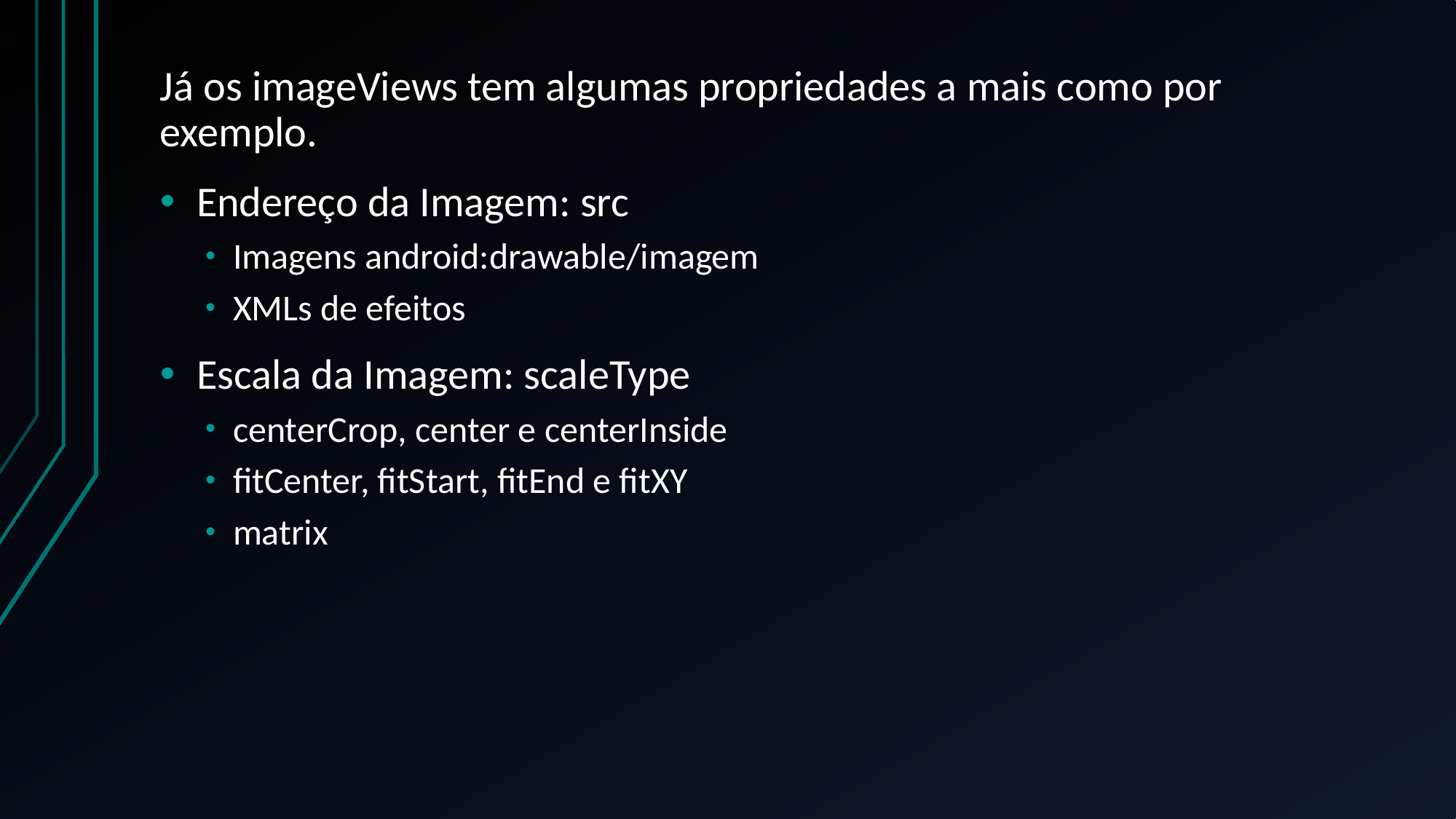

Já os imageViews tem algumas propriedades a mais como por exemplo.
Endereço da Imagem: src
Imagens android:drawable/imagem
XMLs de efeitos
Escala da Imagem: scaleType
centerCrop, center e centerInside
fitCenter, fitStart, fitEnd e fitXY
matrix